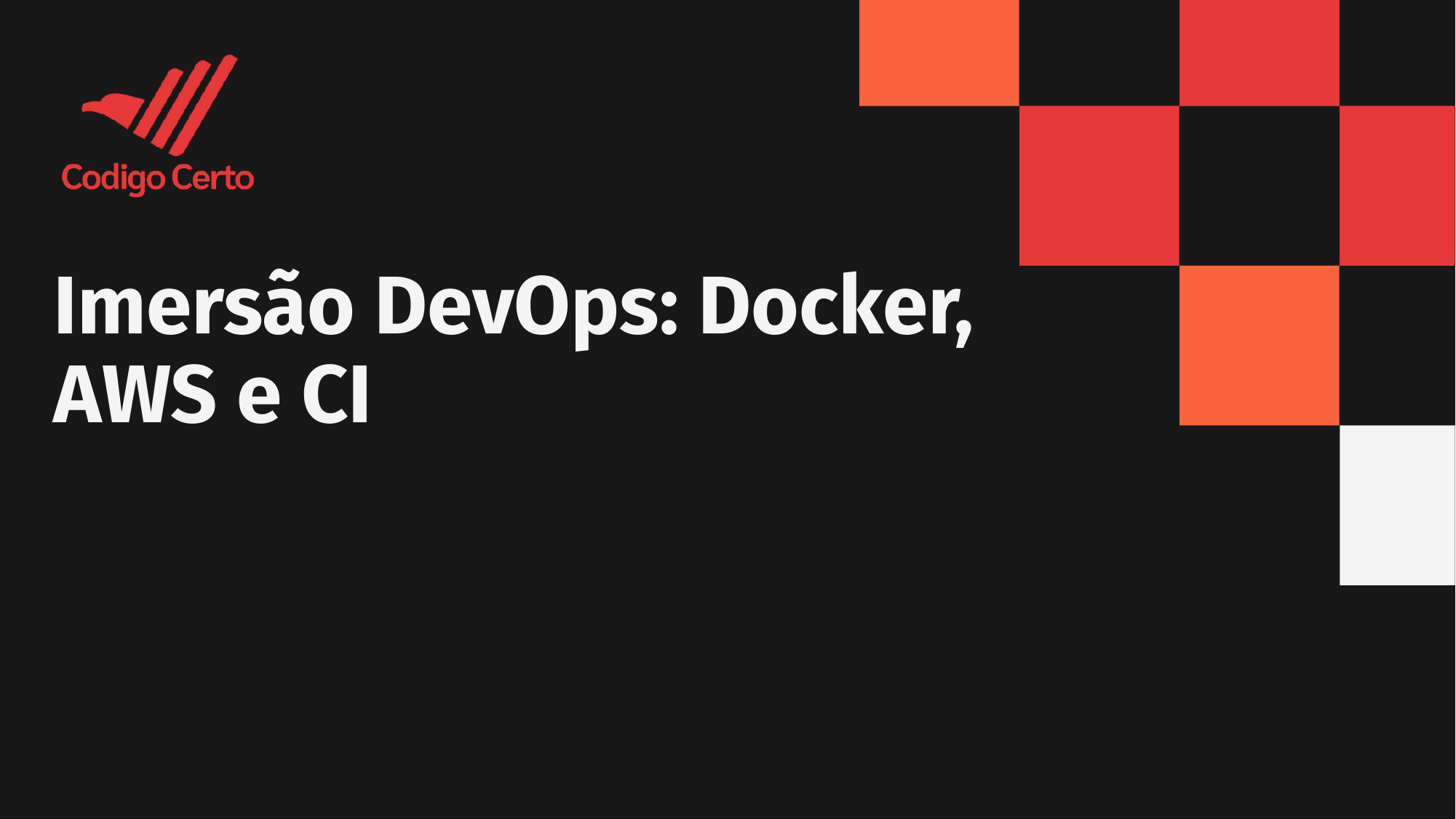

# Imersão DevOps: Docker, AWS e CI